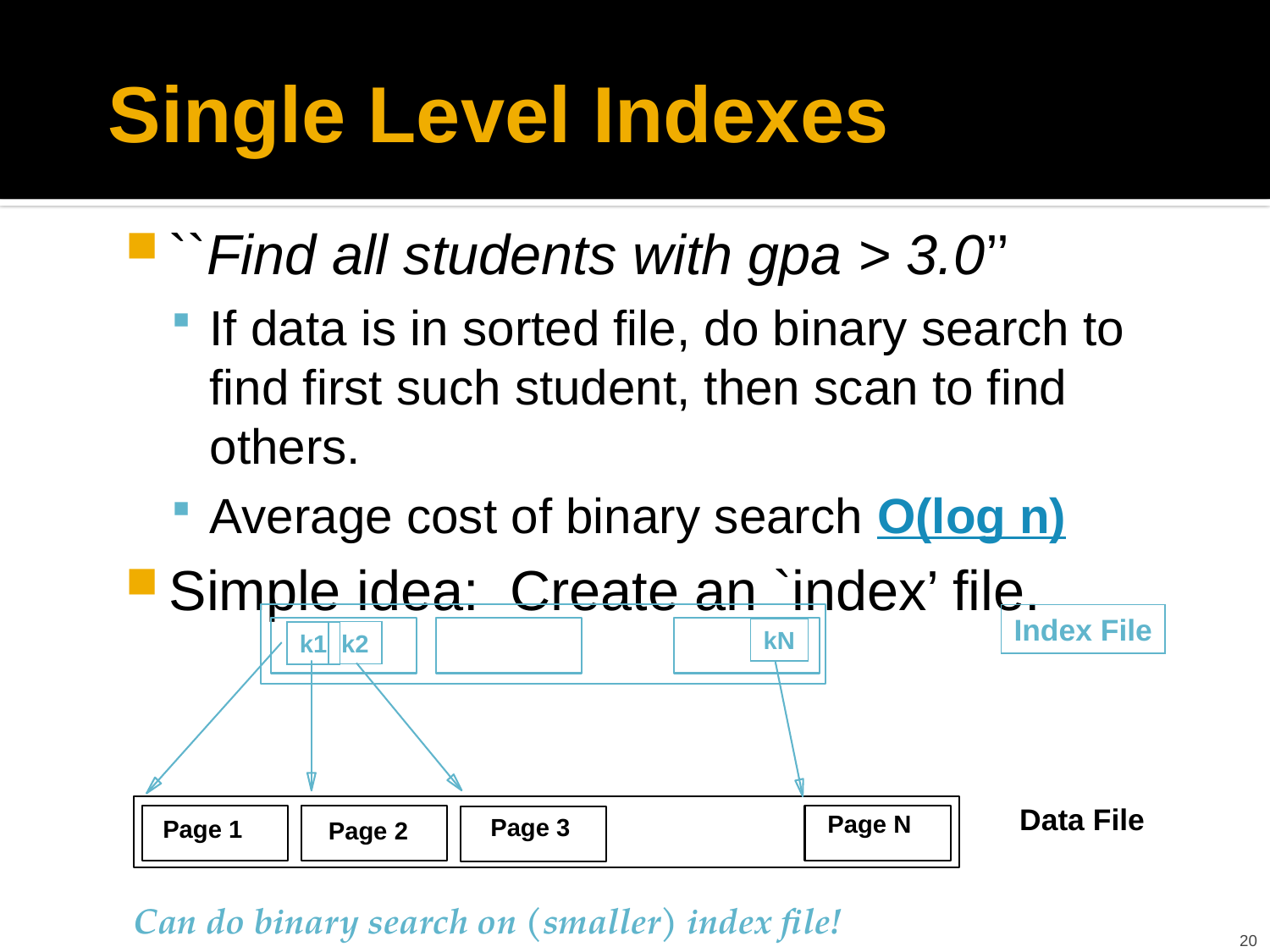

# Single Level Indexes
``Find all students with gpa > 3.0’’
If data is in sorted file, do binary search to find first such student, then scan to find others.
Average cost of binary search O(log n)
Simple idea:  Create an `index’ file.

Index File

kN
k2
k1

Data File

Page N

Page 3

Page 1
Page 2
 Can do binary search on (smaller) index file!
20